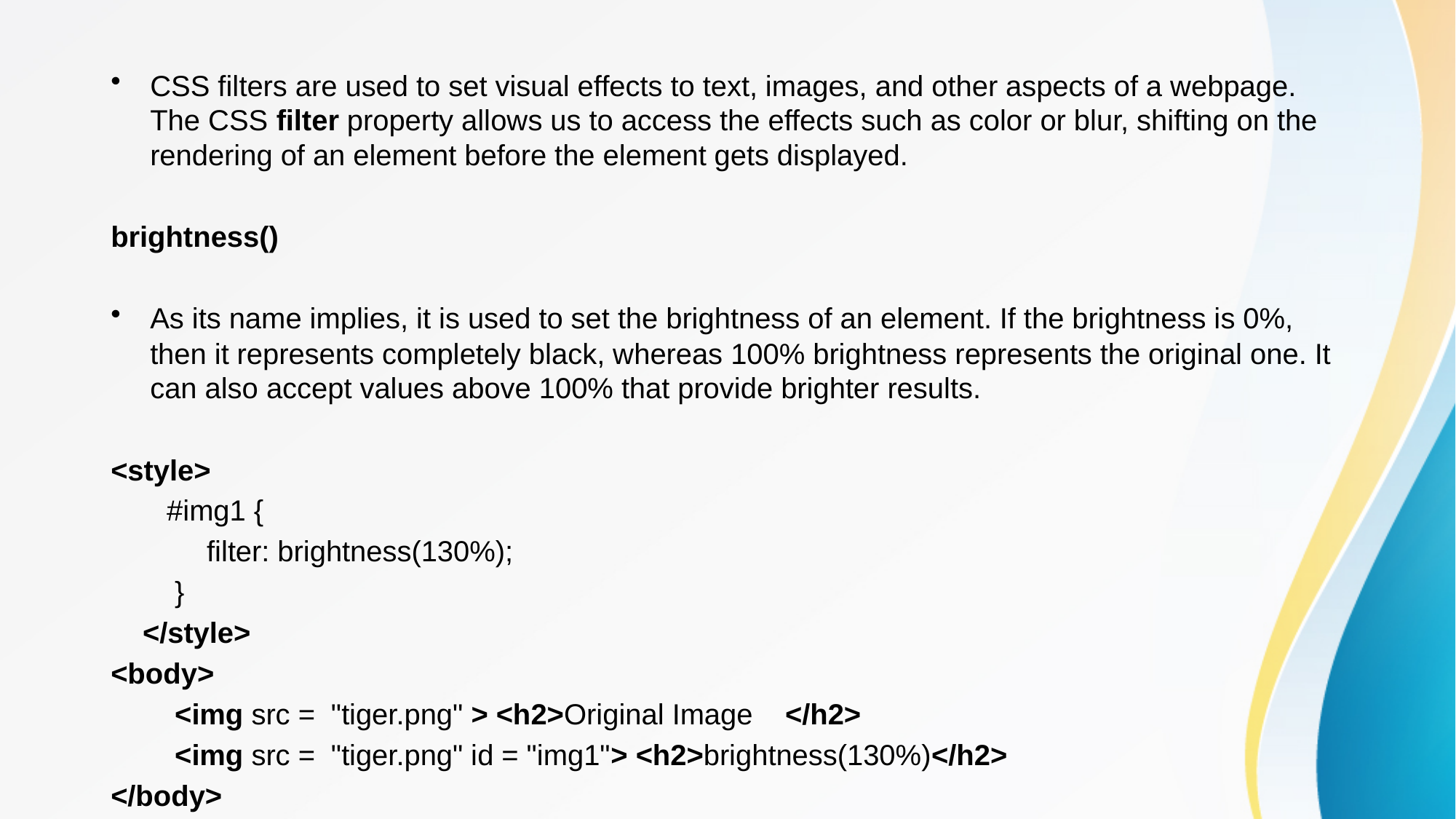

CSS filters are used to set visual effects to text, images, and other aspects of a webpage. The CSS filter property allows us to access the effects such as color or blur, shifting on the rendering of an element before the element gets displayed.

brightness()

As its name implies, it is used to set the brightness of an element. If the brightness is 0%, then it represents completely black, whereas 100% brightness represents the original one. It can also accept values above 100% that provide brighter results.

<style>
       #img1 {
            filter: brightness(130%);
        }
    </style>
<body>
        <img src =  "tiger.png" > <h2>Original Image    </h2>
        <img src =  "tiger.png" id = "img1"> <h2>brightness(130%)</h2>
</body>